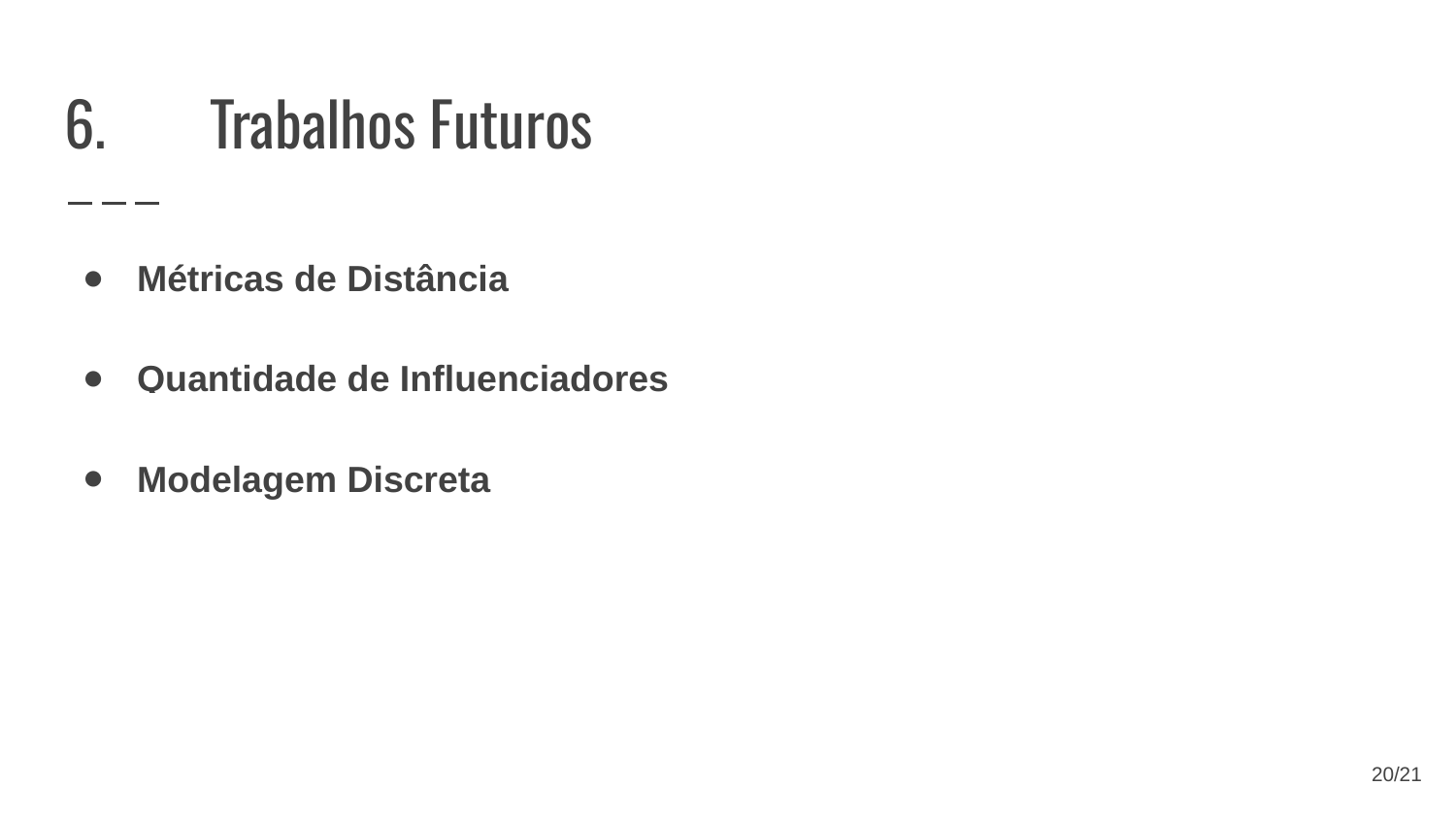

# 6.	Trabalhos Futuros
Métricas de Distância

Quantidade de Influenciadores

Modelagem Discreta

20/21